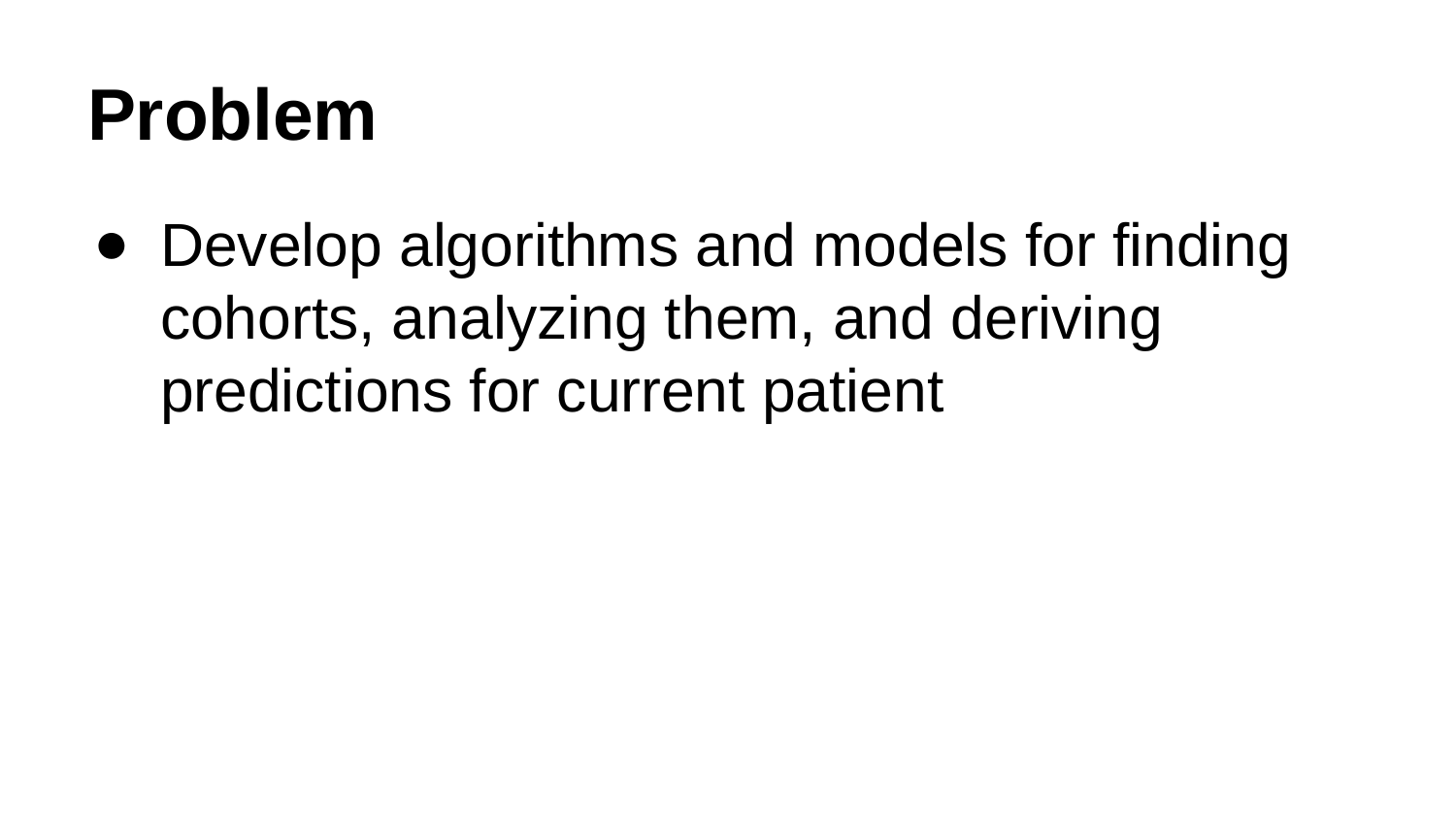

# Problem
Develop algorithms and models for finding cohorts, analyzing them, and deriving predictions for current patient